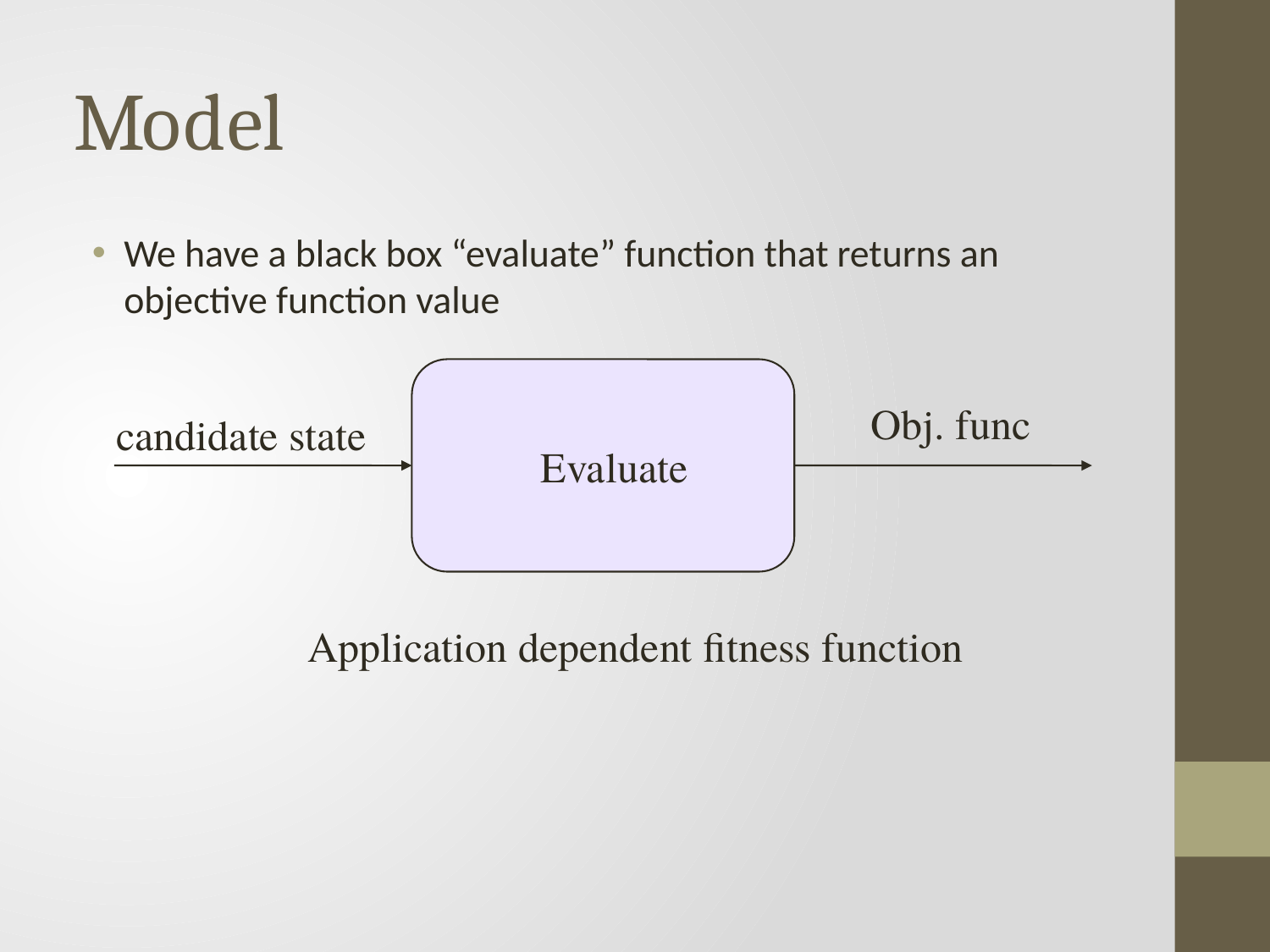

# Model
We have a black box “evaluate” function that returns an objective function value
          Evaluate
Obj. func
candidate state

Application dependent fitness function